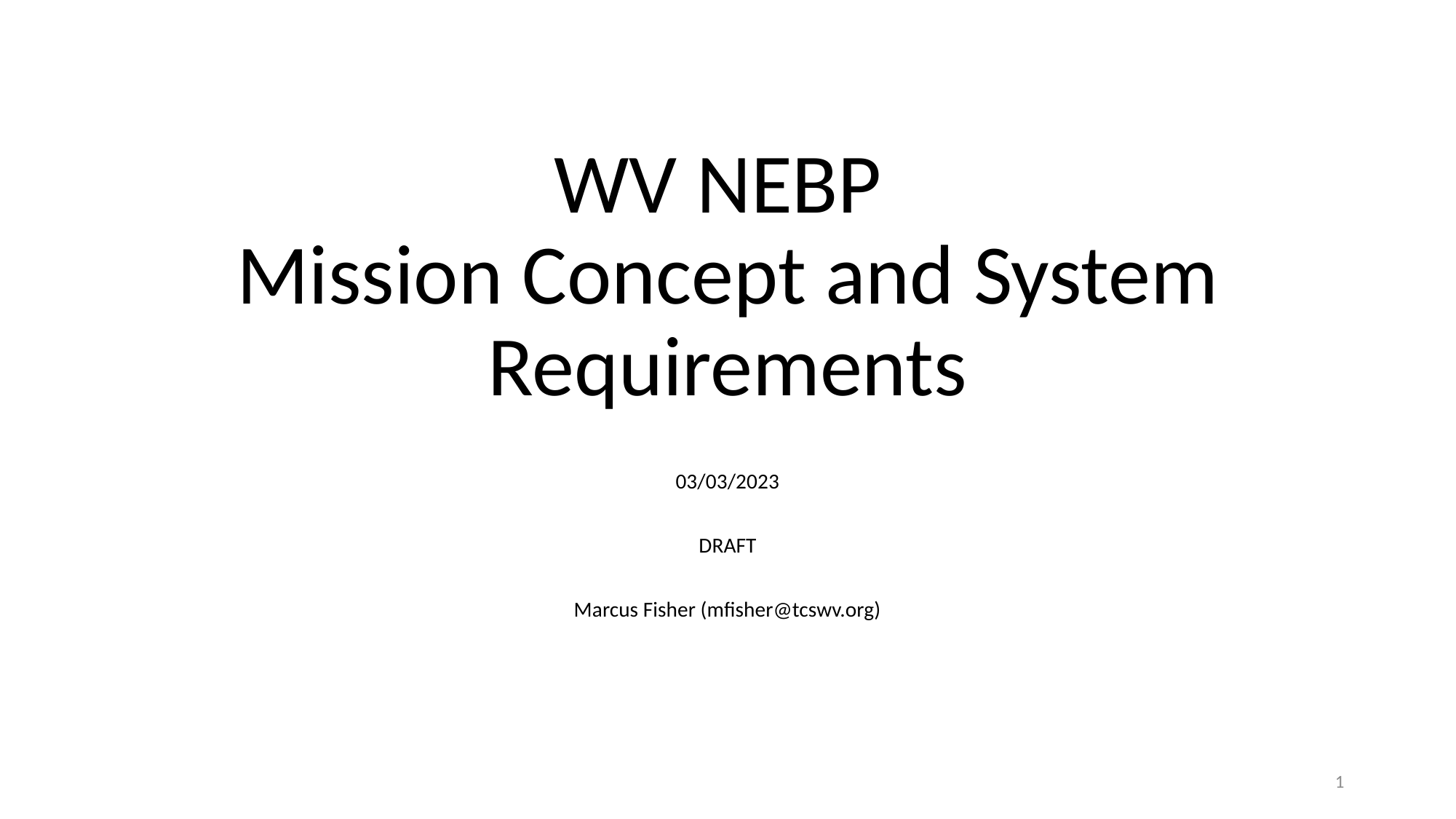

# WV NEBP Mission Concept and System Requirements

03/03/2023

DRAFT

Marcus Fisher (mfisher@tcswv.org)
1